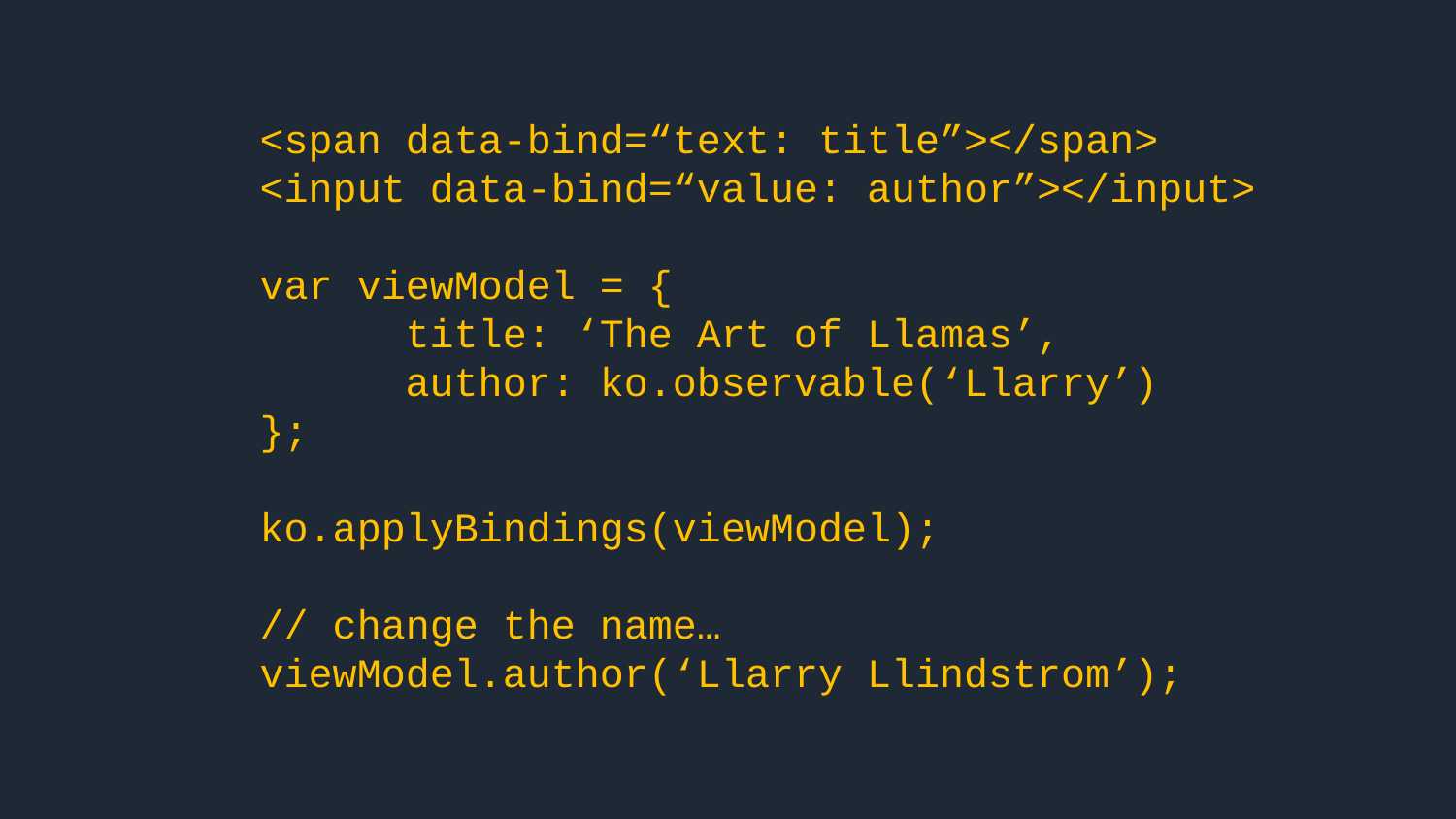

<span data-bind=“text: title”></span>
<input data-bind=“value: author”></input>

var viewModel = {
	title: ‘The Art of Llamas’,
	author: ko.observable(‘Llarry’)
};

ko.applyBindings(viewModel);

// change the name…
viewModel.author(‘Llarry Llindstrom’);